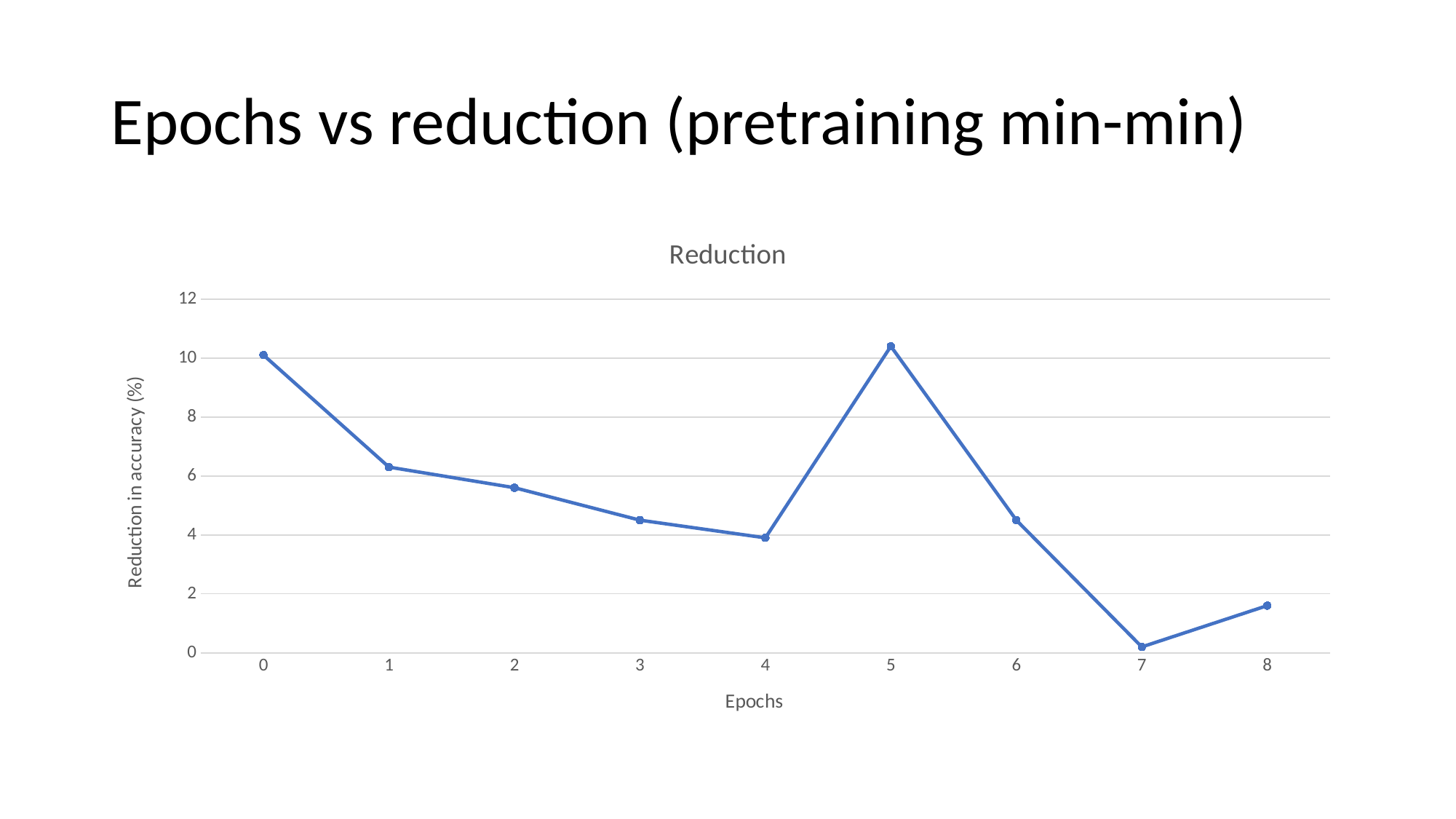

# Epochs vs reduction (pretraining min-min)

### Chart:

| Category | Reduction |
|---|---|
| 0 | 10.1 |
| 1 | 6.3 |
| 2 | 5.6 |
| 3 | 4.5 |
| 4 | 3.9 |
| 5 | 10.4 |
| 6 | 4.5 |
| 7 | 0.2 |
| 8 | 1.6 |